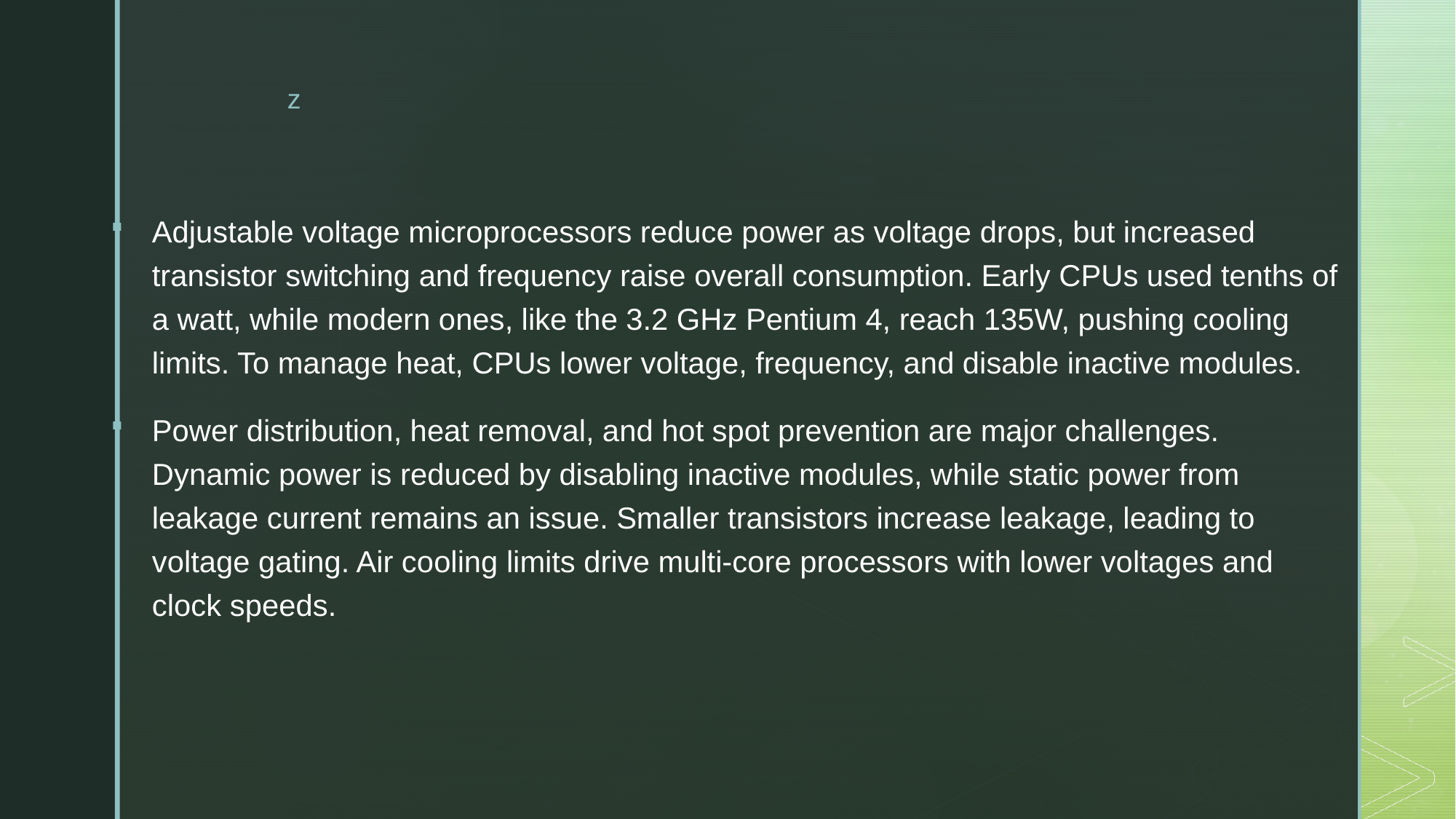

Adjustable voltage microprocessors reduce power as voltage drops, but increased transistor switching and frequency raise overall consumption. Early CPUs used tenths of a watt, while modern ones, like the 3.2 GHz Pentium 4, reach 135W, pushing cooling limits. To manage heat, CPUs lower voltage, frequency, and disable inactive modules.
Power distribution, heat removal, and hot spot prevention are major challenges. Dynamic power is reduced by disabling inactive modules, while static power from leakage current remains an issue. Smaller transistors increase leakage, leading to voltage gating. Air cooling limits drive multi-core processors with lower voltages and clock speeds.